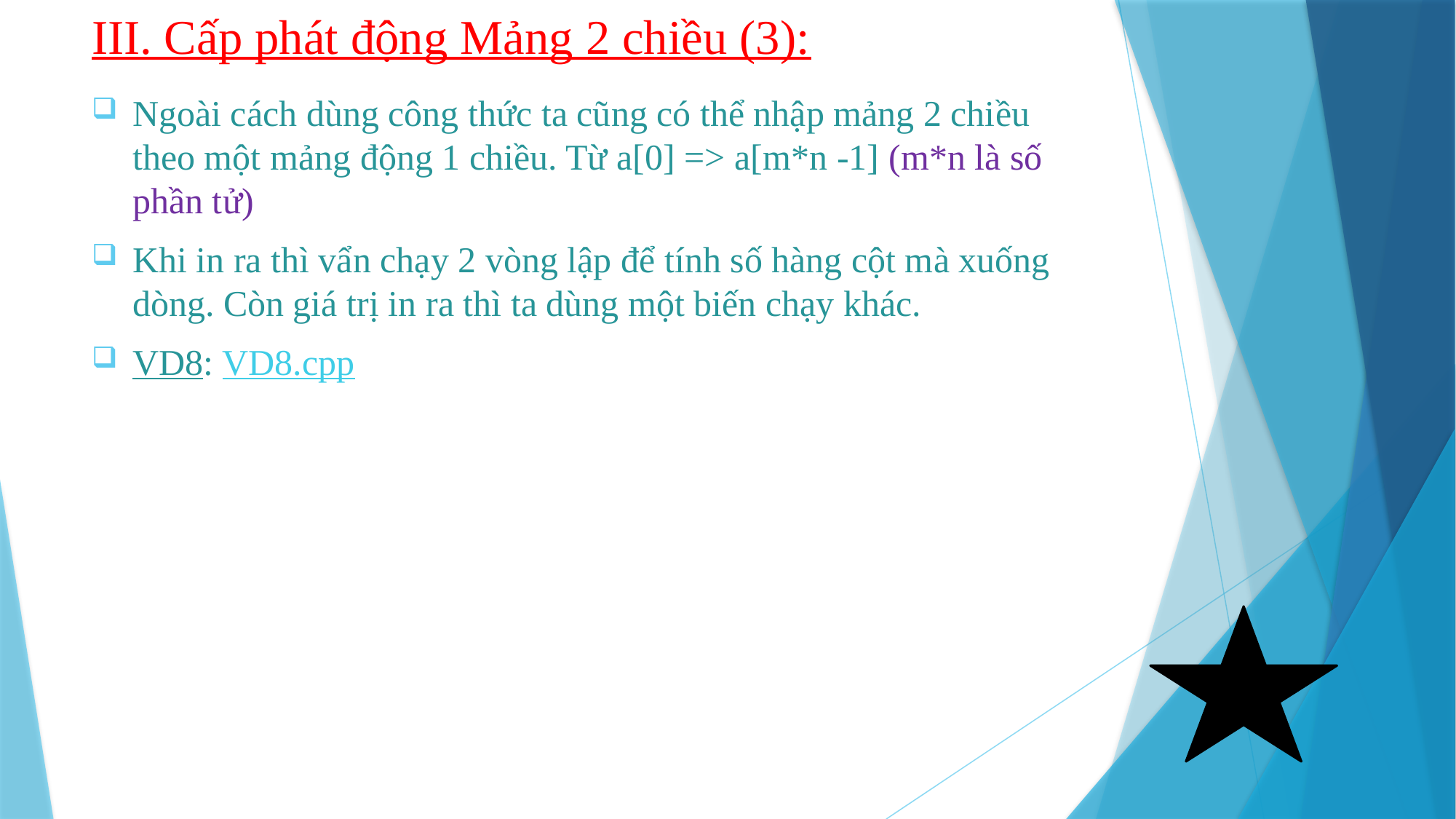

# III. Cấp phát động Mảng 2 chiều (3):
Ngoài cách dùng công thức ta cũng có thể nhập mảng 2 chiều theo một mảng động 1 chiều. Từ a[0] => a[m*n -1] (m*n là số phần tử)
Khi in ra thì vẩn chạy 2 vòng lập để tính số hàng cột mà xuống dòng. Còn giá trị in ra thì ta dùng một biến chạy khác.
VD8: VD8.cpp